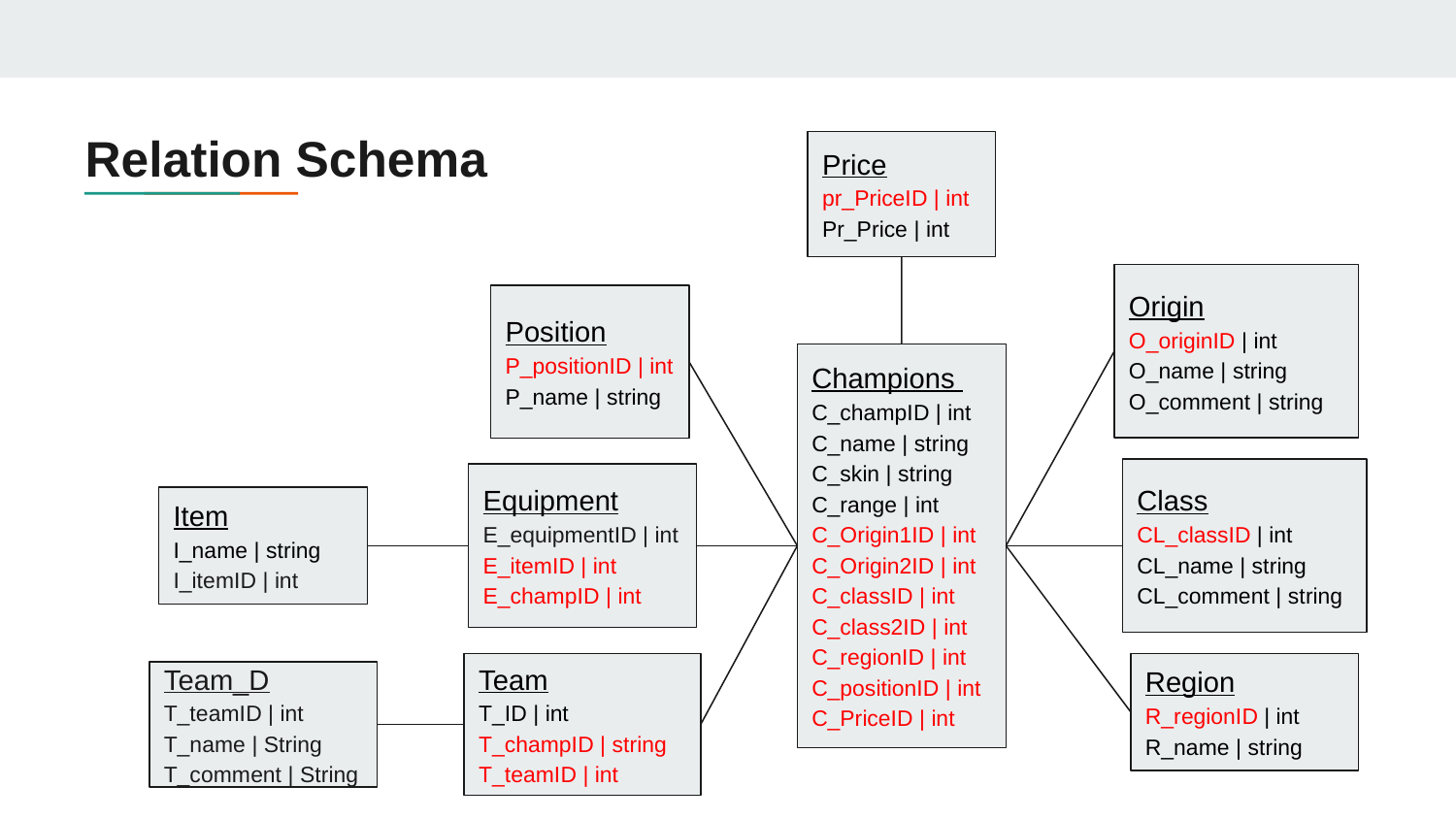

# Relation Schema
Price
pr_PriceID | int
Pr_Price | int
Origin
O_originID | int
O_name | string
O_comment | string
Position
P_positionID | int
P_name | string
Champions
C_champID | int
C_name | string
C_skin | string
C_range | int
C_Origin1ID | int
C_Origin2ID | int
C_classID | int
C_class2ID | int
C_regionID | int
C_positionID | int
C_PriceID | int
Class
CL_classID | int
CL_name | string
CL_comment | string
Equipment
E_equipmentID | int
E_itemID | int
E_champID | int
Item
I_name | string
I_itemID | int
Team
T_ID | int
T_champID | string
T_teamID | int
Region
R_regionID | int
R_name | string
Team_D
T_teamID | int
T_name | String
T_comment | String